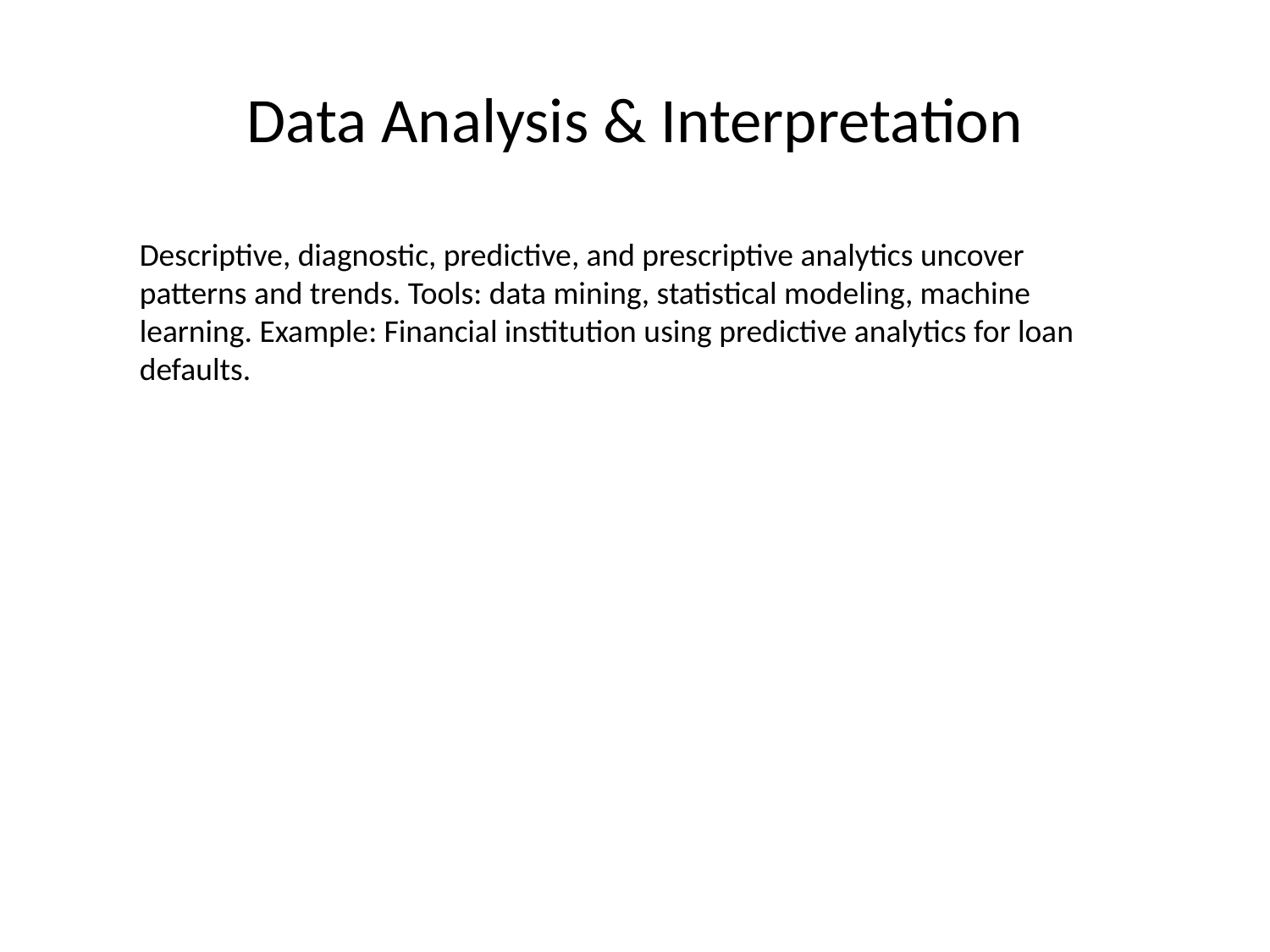

# Data Analysis & Interpretation

Descriptive, diagnostic, predictive, and prescriptive analytics uncover patterns and trends. Tools: data mining, statistical modeling, machine learning. Example: Financial institution using predictive analytics for loan defaults.